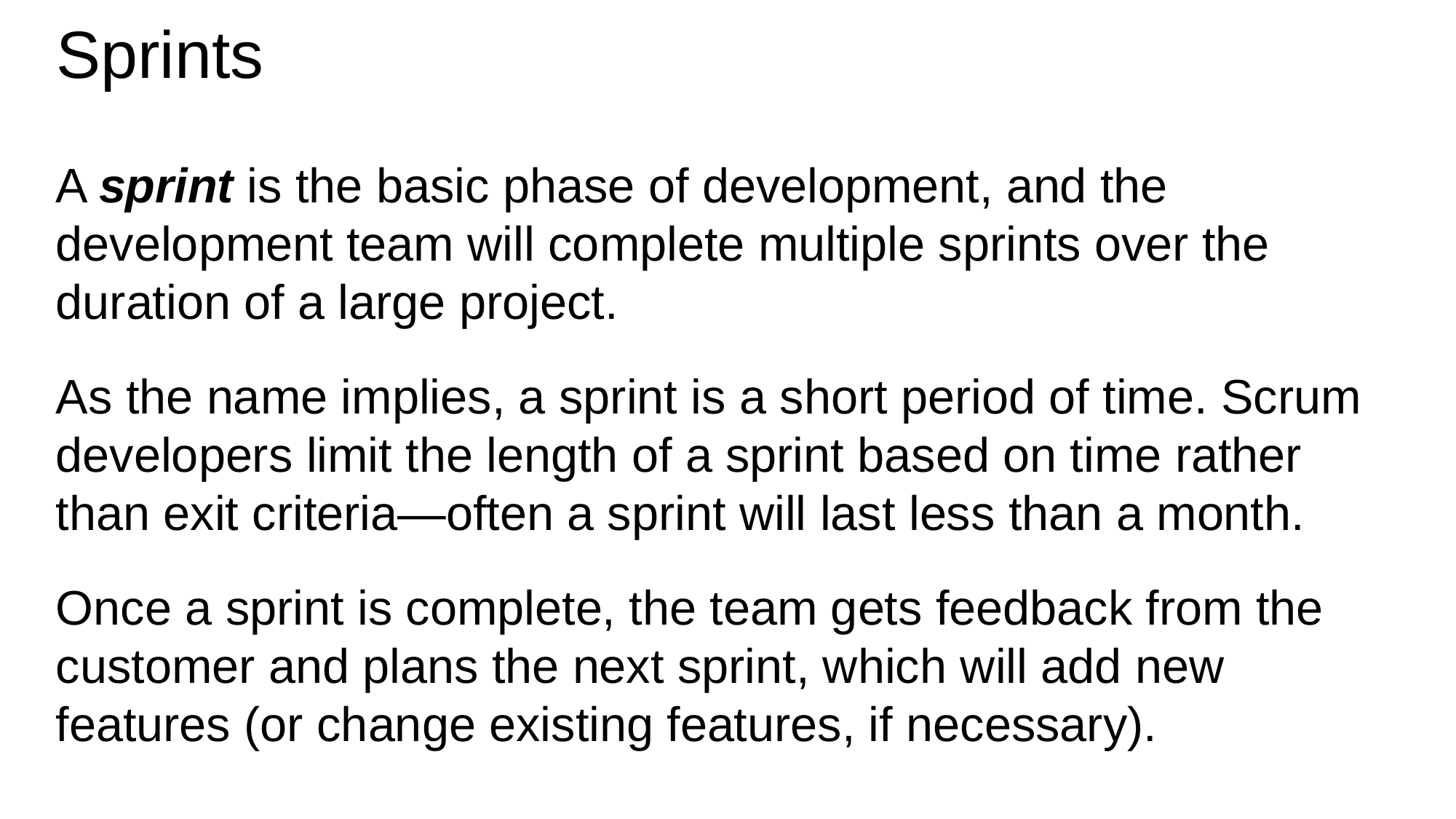

# Sprints
A sprint is the basic phase of development, and the development team will complete multiple sprints over the duration of a large project.
As the name implies, a sprint is a short period of time. Scrum developers limit the length of a sprint based on time rather than exit criteria—often a sprint will last less than a month.
Once a sprint is complete, the team gets feedback from the customer and plans the next sprint, which will add new features (or change existing features, if necessary).